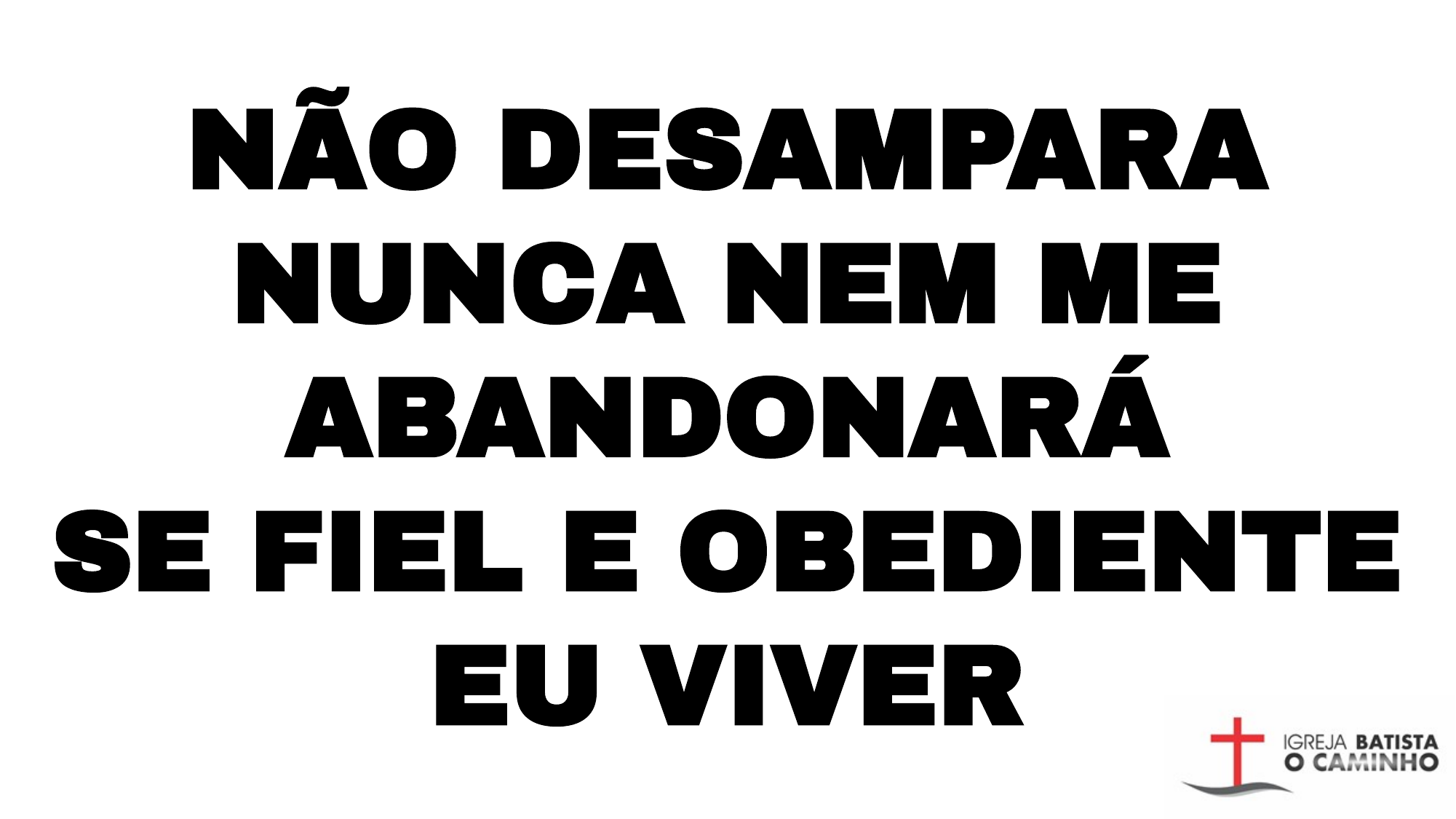

# NÃO DESAMPARA NUNCA NEM ME ABANDONARÁ SE FIEL E OBEDIENTE EU VIVER